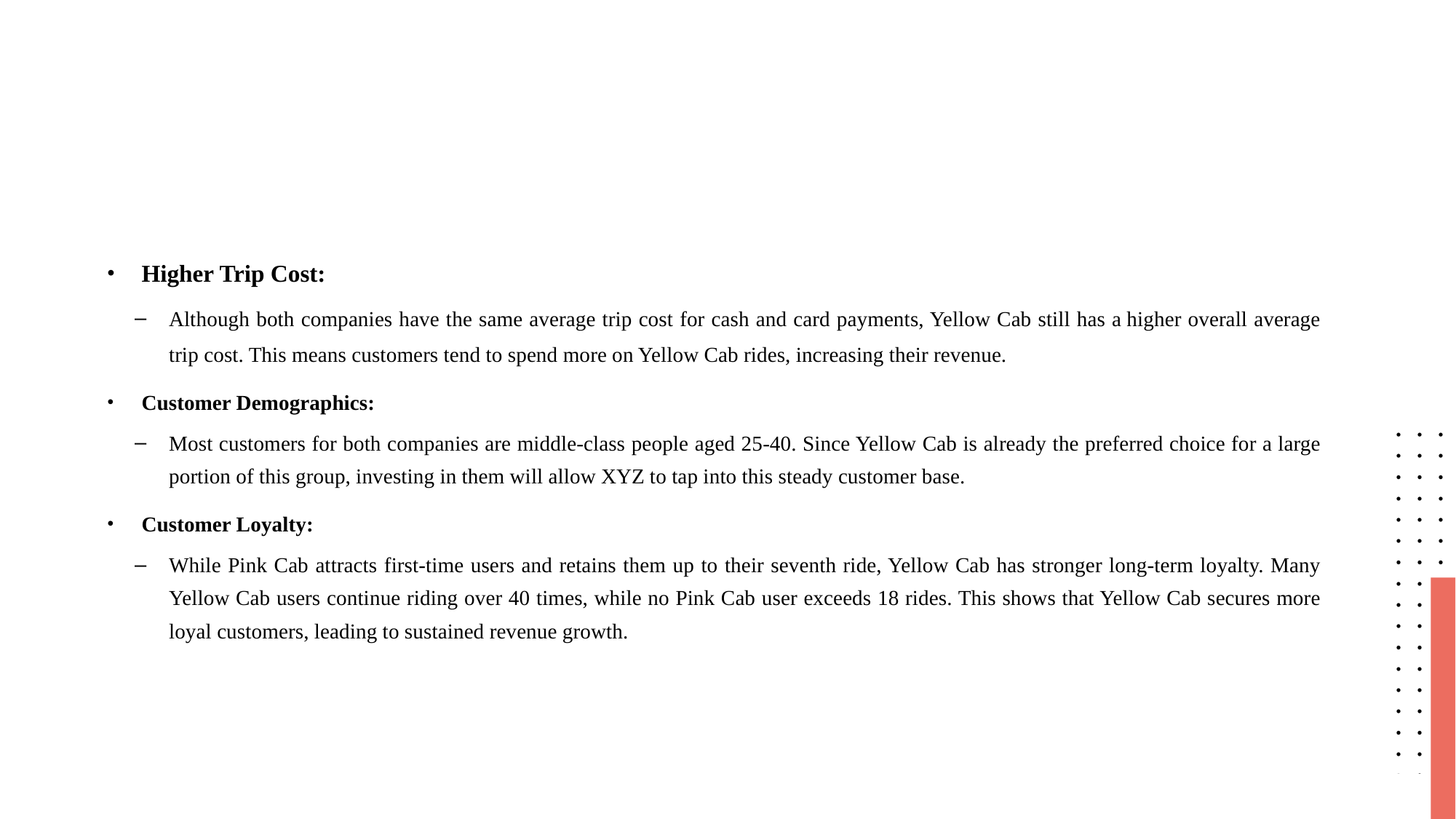

#
Higher Trip Cost:
Although both companies have the same average trip cost for cash and card payments, Yellow Cab still has a higher overall average trip cost. This means customers tend to spend more on Yellow Cab rides, increasing their revenue.
Customer Demographics:
Most customers for both companies are middle-class people aged 25-40. Since Yellow Cab is already the preferred choice for a large portion of this group, investing in them will allow XYZ to tap into this steady customer base.
Customer Loyalty:
While Pink Cab attracts first-time users and retains them up to their seventh ride, Yellow Cab has stronger long-term loyalty. Many Yellow Cab users continue riding over 40 times, while no Pink Cab user exceeds 18 rides. This shows that Yellow Cab secures more loyal customers, leading to sustained revenue growth.